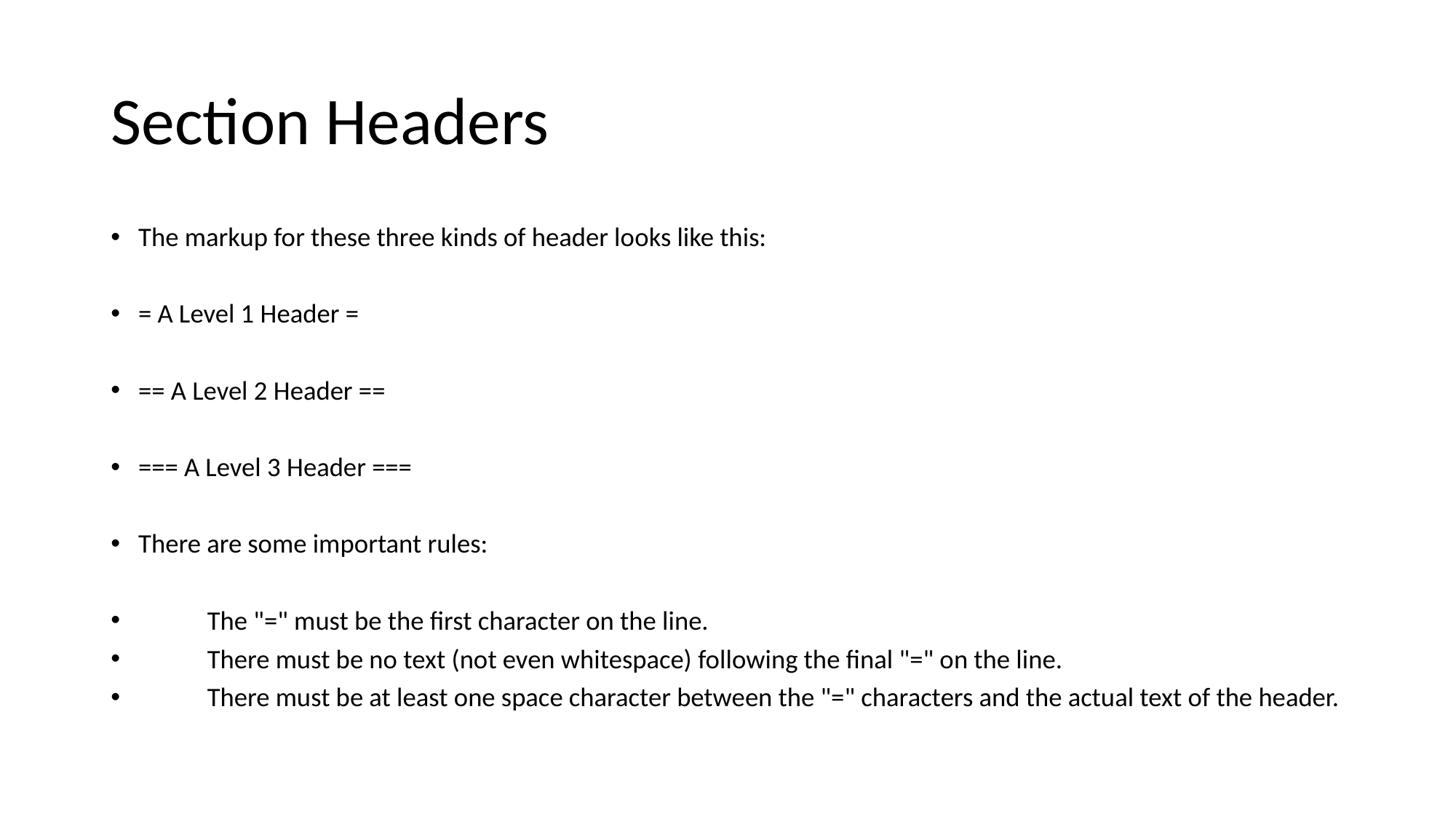

# Section Headers
The markup for these three kinds of header looks like this:

= A Level 1 Header =

== A Level 2 Header ==

=== A Level 3 Header ===

There are some important rules:

	The "=" must be the first character on the line.
	There must be no text (not even whitespace) following the final "=" on the line.
	There must be at least one space character between the "=" characters and the actual text of the header.